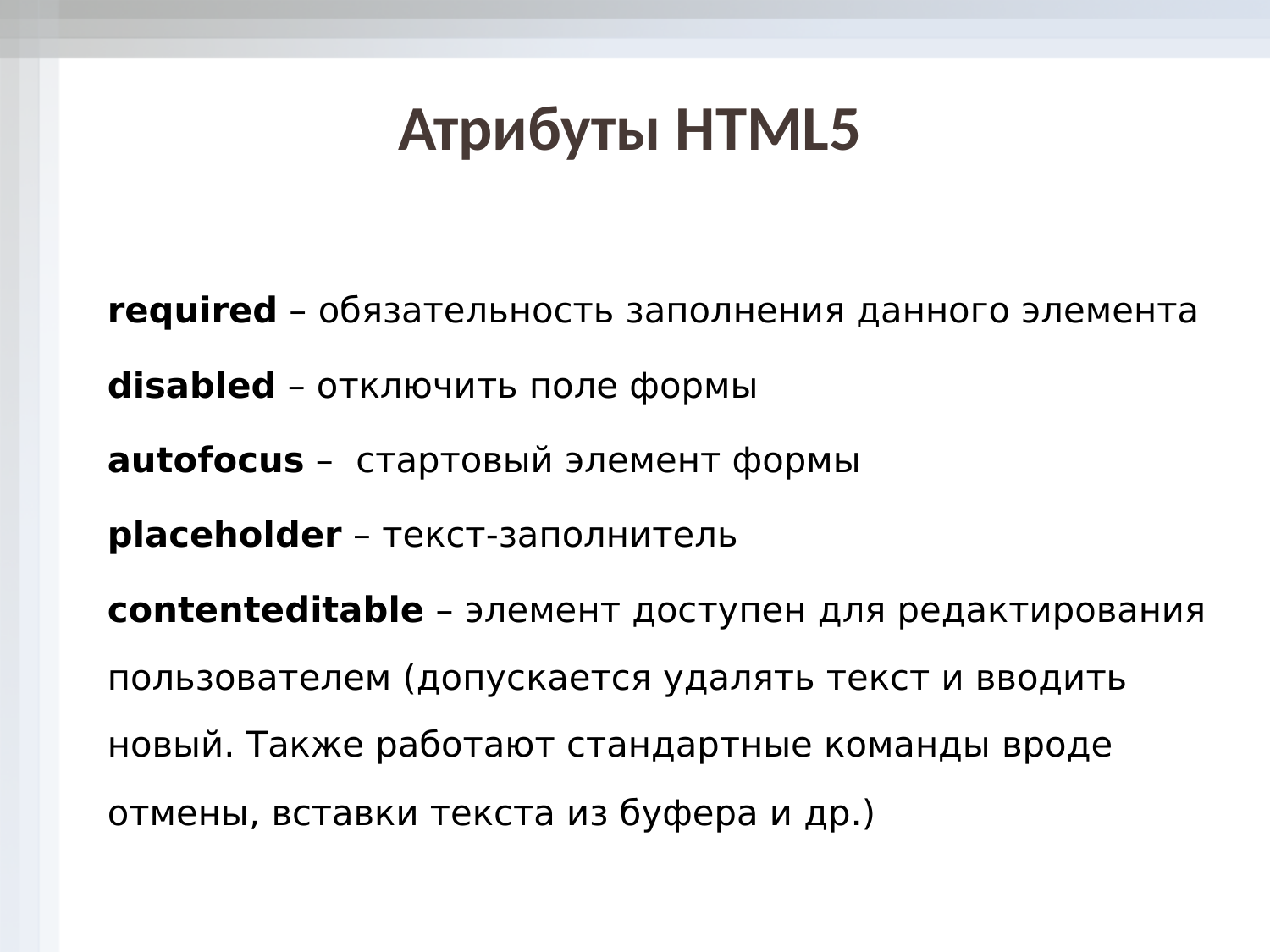

Атрибуты HTML5
required – обязательность заполнения данного элемента
disabled – отключить поле формы
autofocus –  стартовый элемент формы
placeholder – текст-заполнитель
contenteditable – элемент доступен для редактирования пользователем (допускается удалять текст и вводить новый. Также работают стандартные команды вроде отмены, вставки текста из буфера и др.)